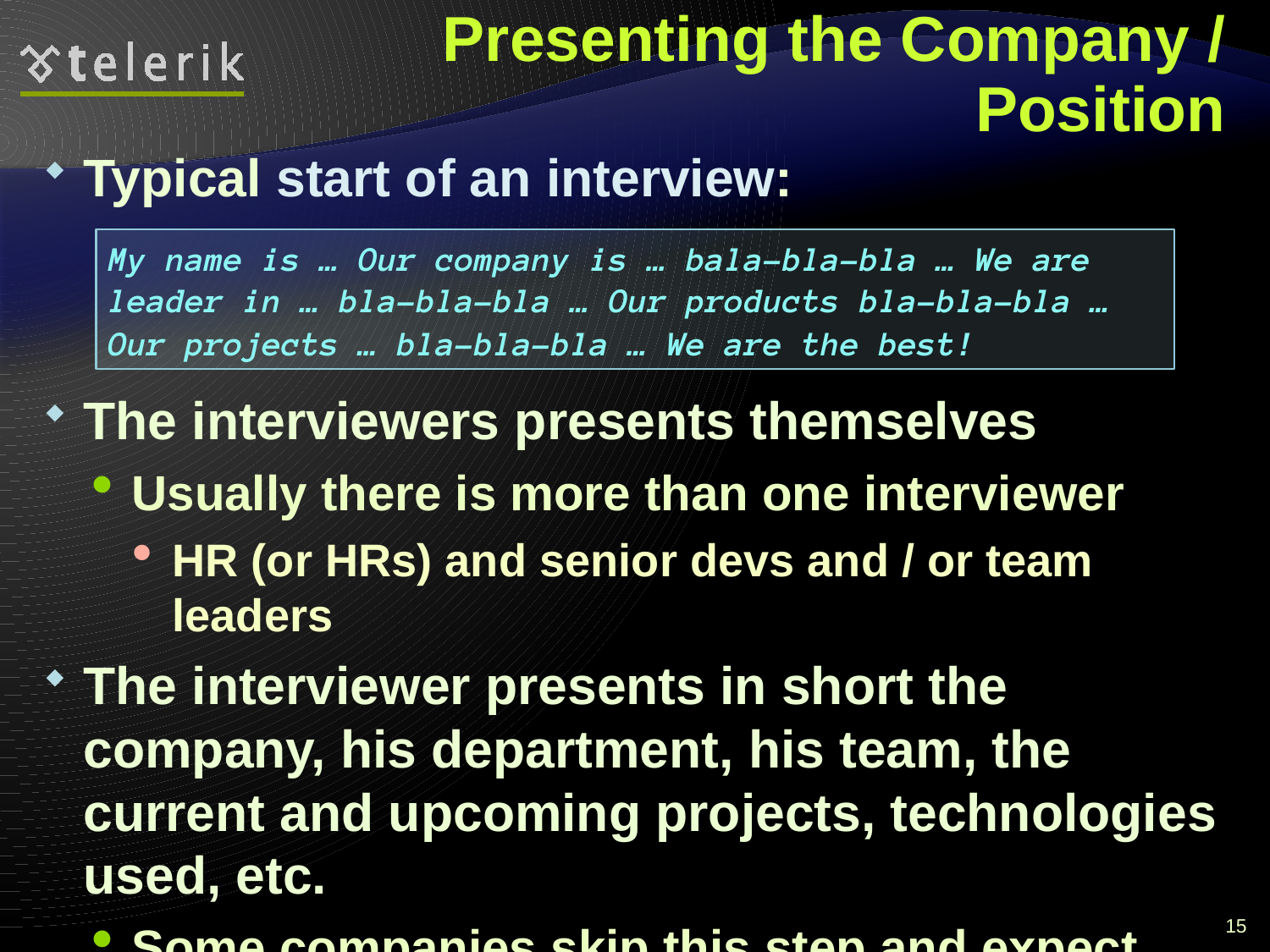

# Presenting the Company / Position
Typical start of an interview:

The interviewers presents themselves
Usually there is more than one interviewer
HR (or HRs) and senior devs and / or team leaders
The interviewer presents in short the company, his department, his team, the current and upcoming projects, technologies used, etc.
Some companies skip this step and expect the candidate to know all this stuff
My name is … Our company is … bala-bla-bla … We are leader in … bla-bla-bla … Our products bla-bla-bla … Our projects … bla-bla-bla … We are the best!
15